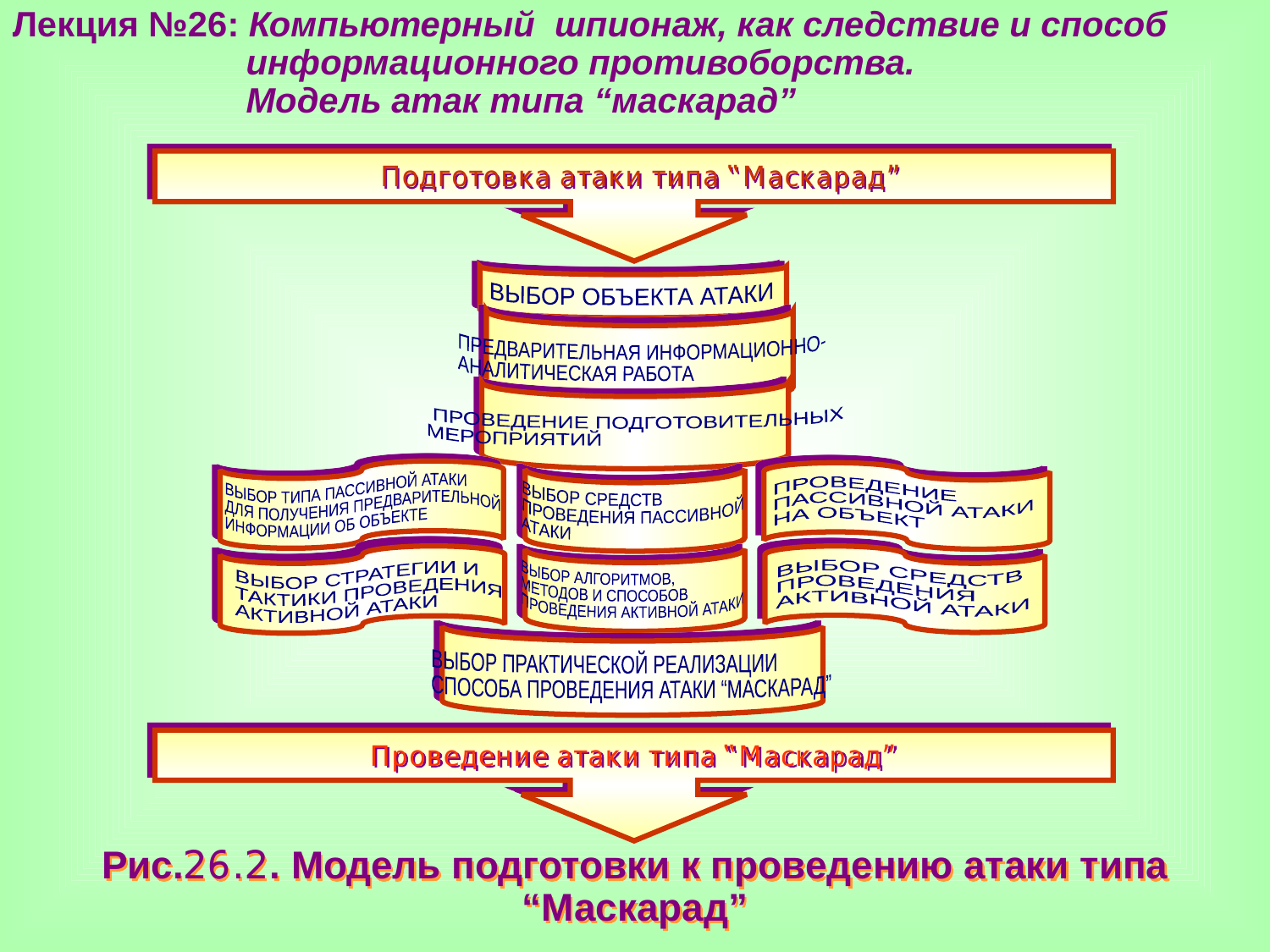

Лекция №26: Компьютерный  шпионаж, как следствие и способ
                        информационного противоборства.
                        Модель атак типа “маскарад”

Подготовка атаки типа “Маскарад”

 ВЫБОР ОБЪЕКТА АТАКИ

 ПРЕДВАРИТЕЛЬНАЯ ИНФОРМАЦИОННО-
 АНАЛИТИЧЕСКАЯ РАБОТА

 ПРОВЕДЕНИЕ ПОДГОТОВИТЕЛЬНЫХ
МЕРОПРИЯТИЙ

 ВЫБОР ТИПА ПАССИВНОЙ АТАКИ
 ДЛЯ ПОЛУЧЕНИЯ ПРЕДВАРИТЕЛЬНОЙ
 ИНФОРМАЦИИ ОБ ОБЪЕКТЕ

 ПРОВЕДЕНИЕ
 ПАССИВНОЙ АТАКИ
 НА ОБЪЕКТ

 ВЫБОР СРЕДСТВ
 ПРОВЕДЕНИЯ ПАССИВНОЙ
 АТАКИ

 ВЫБОР СТРАТЕГИИ И
 ТАКТИКИ ПРОВЕДЕНИЯ
 АКТИВНОЙ АТАКИ

 ВЫБОР СРЕДСТВ
 ПРОВЕДЕНИЯ
 АКТИВНОЙ АТАКИ

 ВЫБОР АЛГОРИТМОВ,
 МЕТОДОВ И СПОСОБОВ
 ПРОВЕДЕНИЯ АКТИВНОЙ АТАКИ

 ВЫБОР ПРАКТИЧЕСКОЙ РЕАЛИЗАЦИИ
 СПОСОБА ПРОВЕДЕНИЯ АТАКИ “МАСКАРАД”

Проведение атаки типа “Маскарад”
Рис.26.2. Модель подготовки к проведению атаки типа “Маскарад”